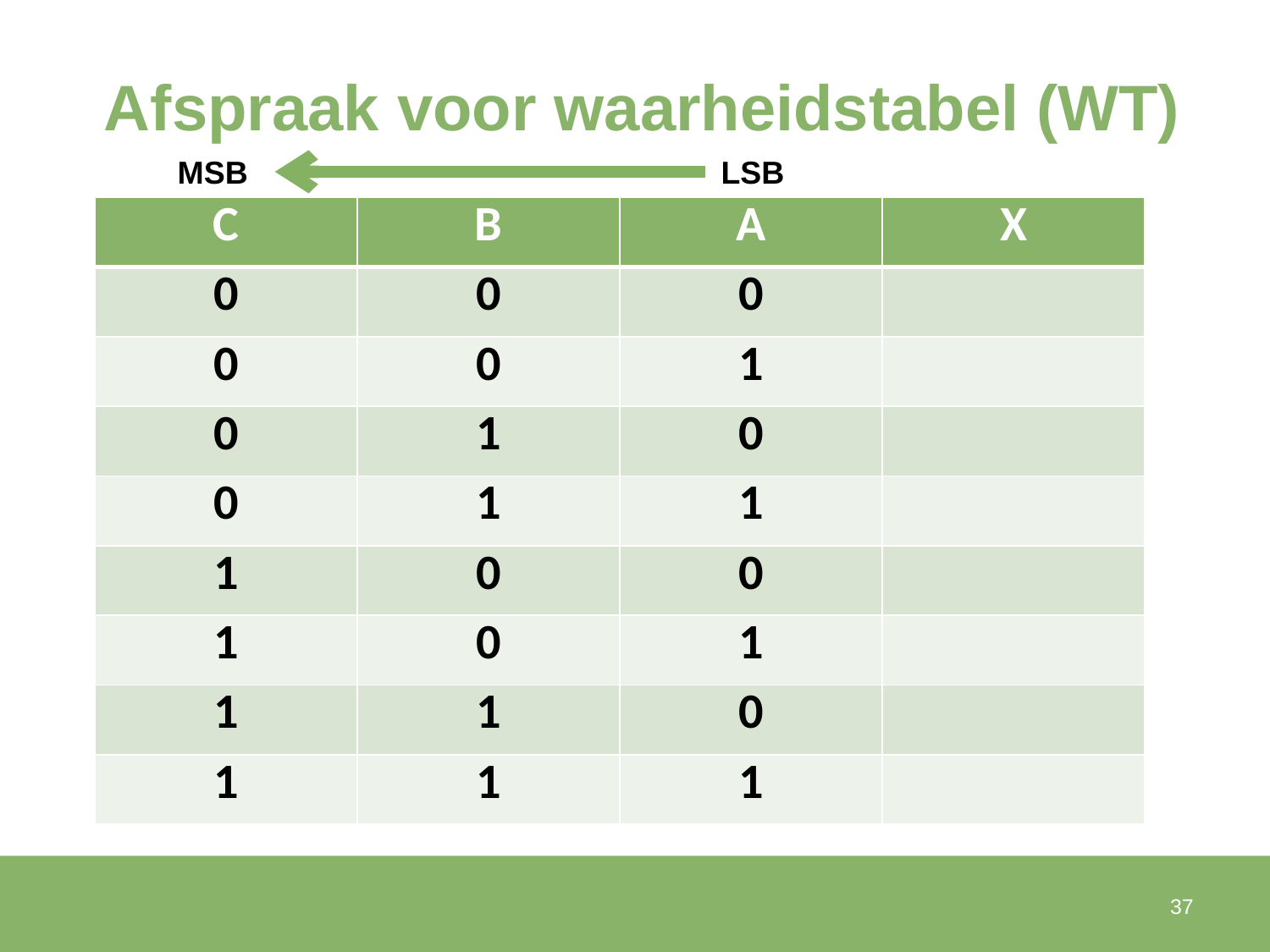

# Afspraak voor waarheidstabel (WT)
MSB				    LSB
| C | B | A | X |
| --- | --- | --- | --- |
| 0 | 0 | 0 |  |
| 0 | 0 | 1 |  |
| 0 | 1 | 0 |  |
| 0 | 1 | 1 |  |
| 1 | 0 | 0 |  |
| 1 | 0 | 1 |  |
| 1 | 1 | 0 |  |
| 1 | 1 | 1 |  |
37